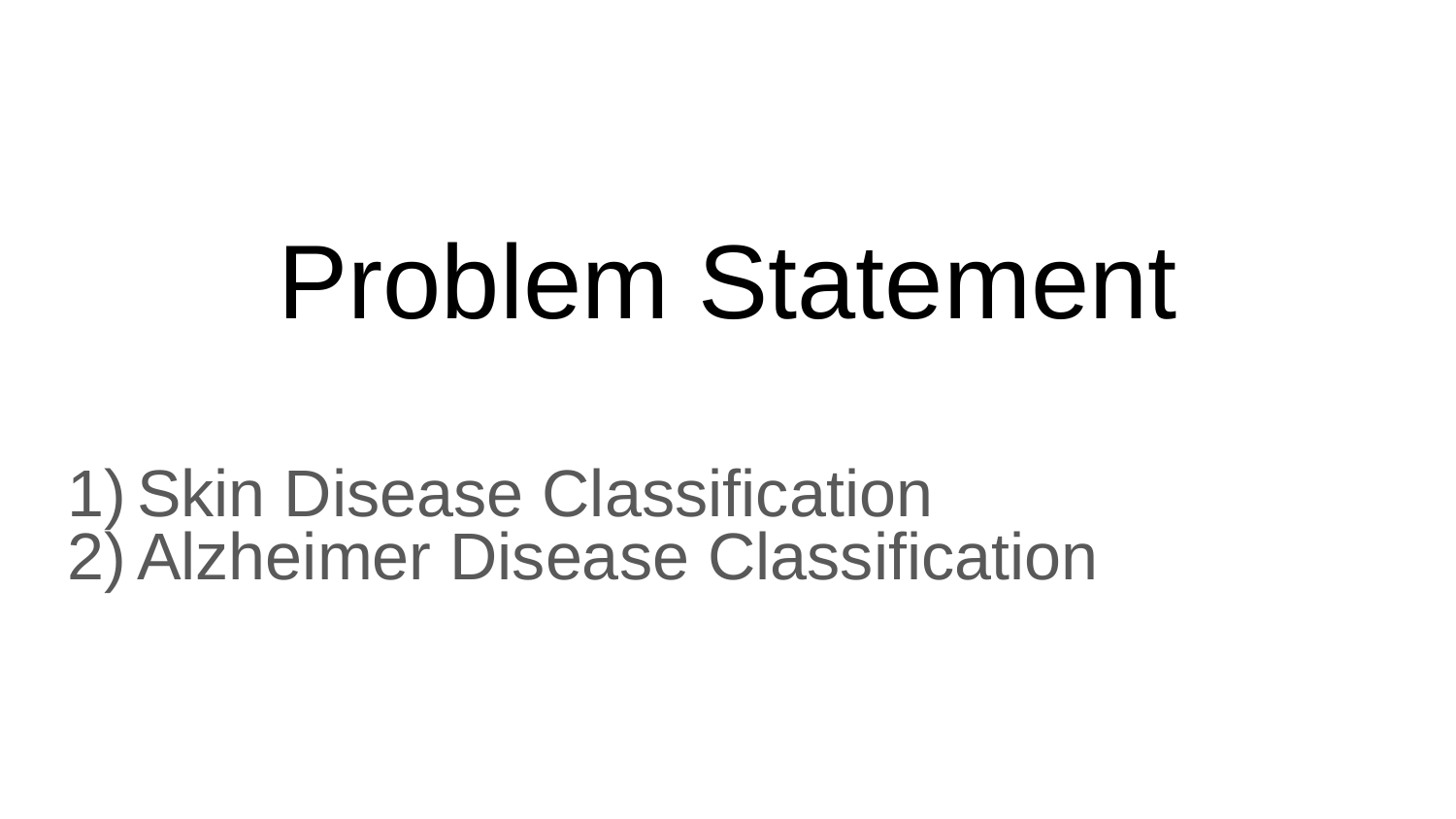

# Problem Statement
Skin Disease Classification
Alzheimer Disease Classification